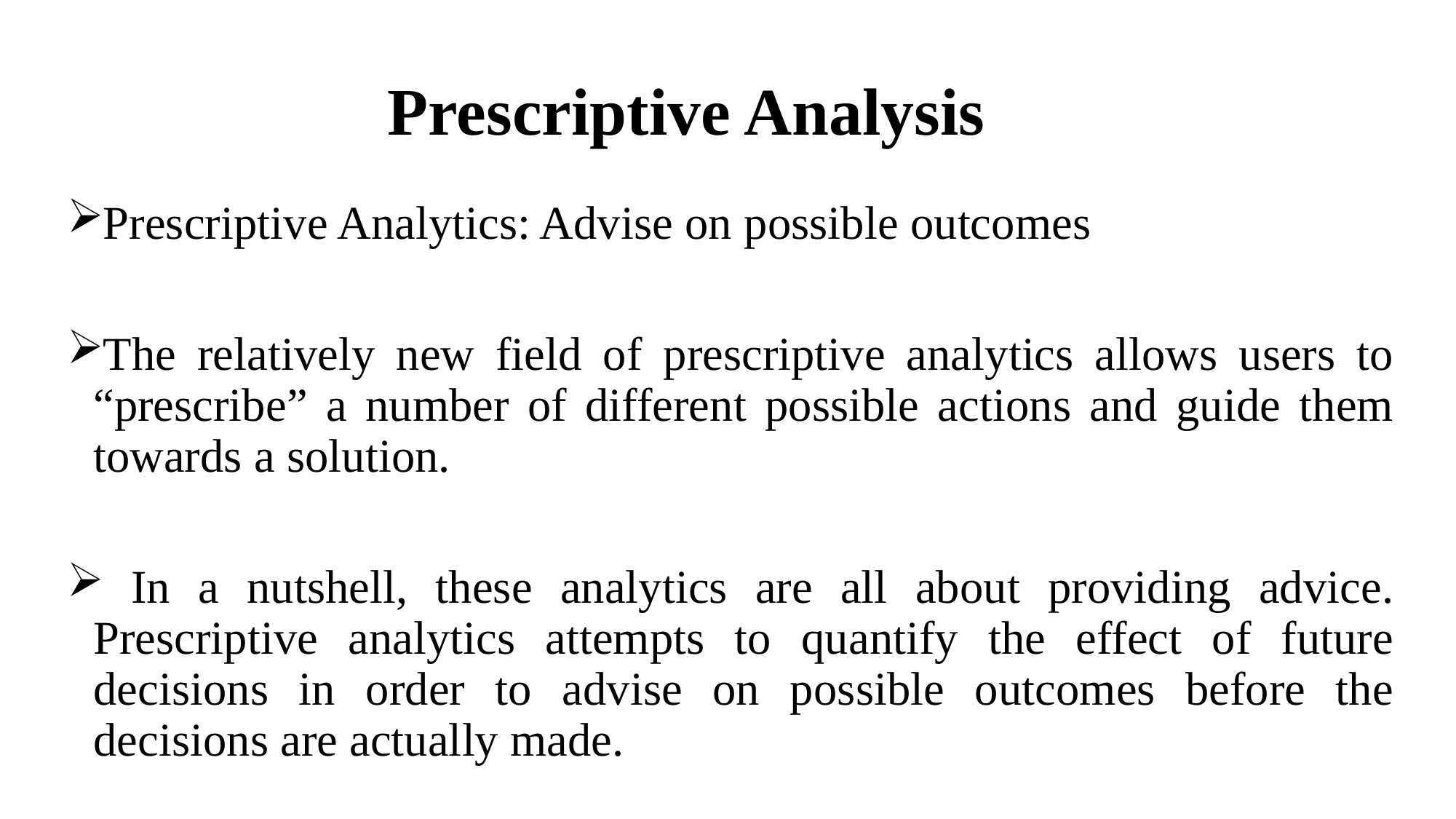

# Prescriptive Analysis
Prescriptive Analytics: Advise on possible outcomes

The relatively new field of prescriptive analytics allows users to “prescribe” a number of different possible actions and guide them towards a solution.

 In a nutshell, these analytics are all about providing advice. Prescriptive analytics attempts to quantify the effect of future decisions in order to advise on possible outcomes before the decisions are actually made.